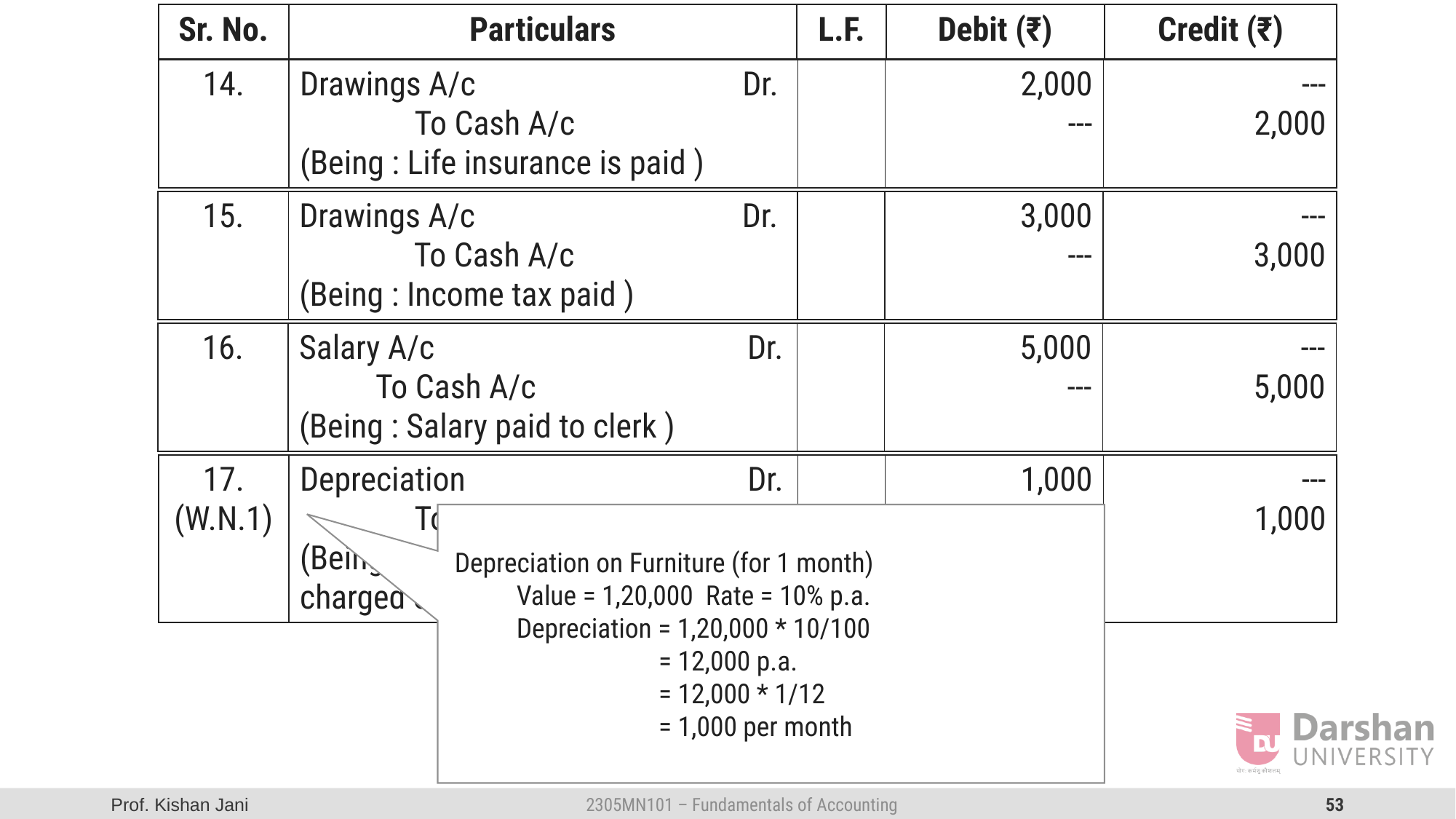

| Sr. No. | Particulars | L.F. | Debit (₹) | Credit (₹) |
| --- | --- | --- | --- | --- |
| 14. | Drawings A/c Dr. To Cash A/c (Being : Life insurance is paid ) |  | 2,000 --- | --- 2,000 |
| --- | --- | --- | --- | --- |
| 15. | Drawings A/c Dr. To Cash A/c (Being : Income tax paid ) |  | 3,000 --- | --- 3,000 |
| --- | --- | --- | --- | --- |
| 16. | Salary A/c Dr. To Cash A/c (Being : Salary paid to clerk ) |  | 5,000 --- | --- 5,000 |
| --- | --- | --- | --- | --- |
| 17. (W.N.1) | Depreciation Dr. To Furniture A/c (Being : Monthly depreciation is charged on furniture @10%p.a.) |  | 1,000 --- | --- 1,000 |
| --- | --- | --- | --- | --- |
 Depreciation on Furniture (for 1 month)
           Value = 1,20,000  Rate = 10% p.a.
           Depreciation = 1,20,000 * 10/100
                                  = 12,000 p.a.
                                  = 12,000 * 1/12
                                  = 1,000 per month